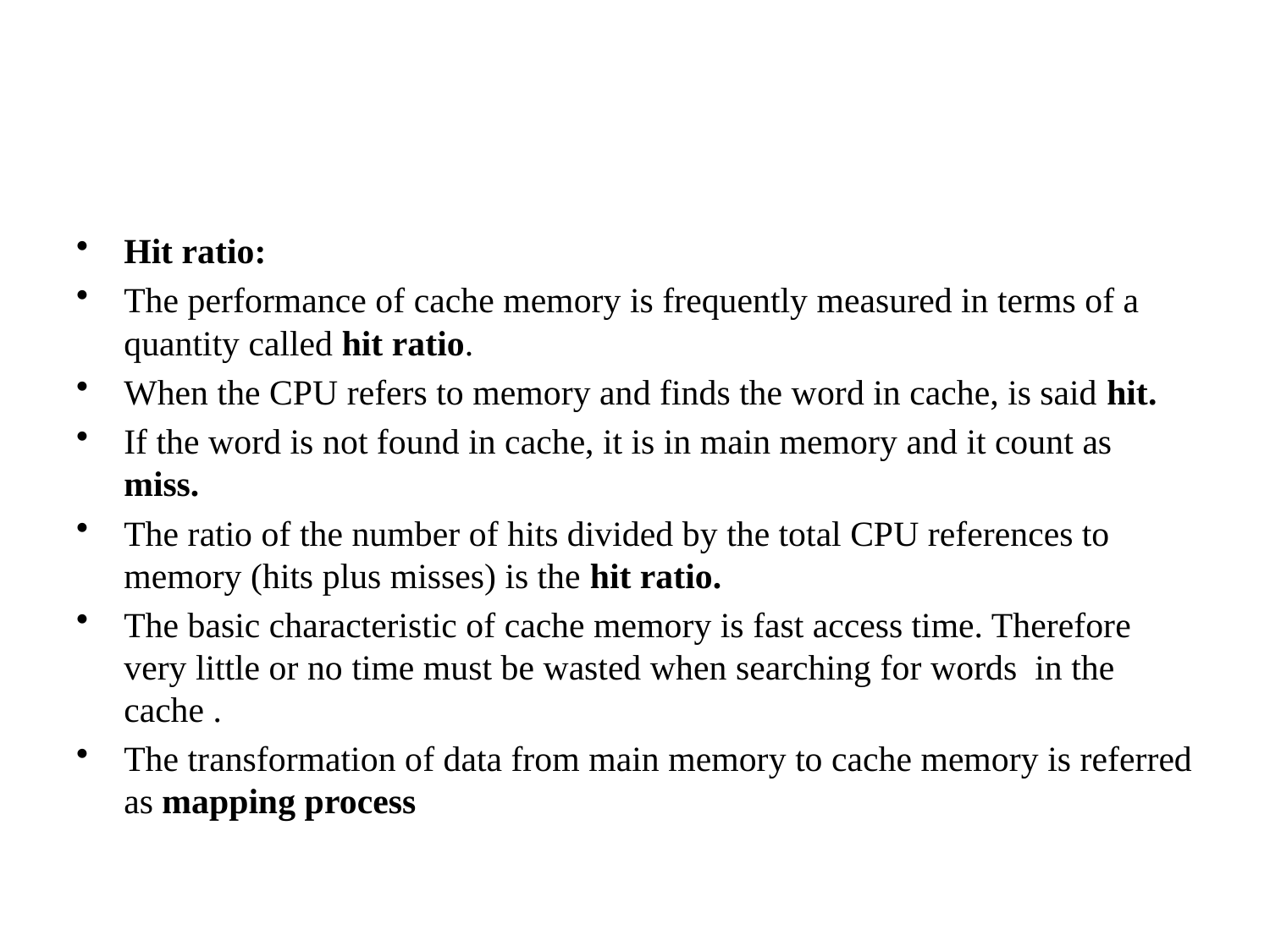

Hit ratio:
The performance of cache memory is frequently measured in terms of a quantity called hit ratio.
When the CPU refers to memory and finds the word in cache, is said hit.
If the word is not found in cache, it is in main memory and it count as miss.
The ratio of the number of hits divided by the total CPU references to memory (hits plus misses) is the hit ratio.
The basic characteristic of cache memory is fast access time. Therefore very little or no time must be wasted when searching for words  in the cache .
The transformation of data from main memory to cache memory is referred as mapping process